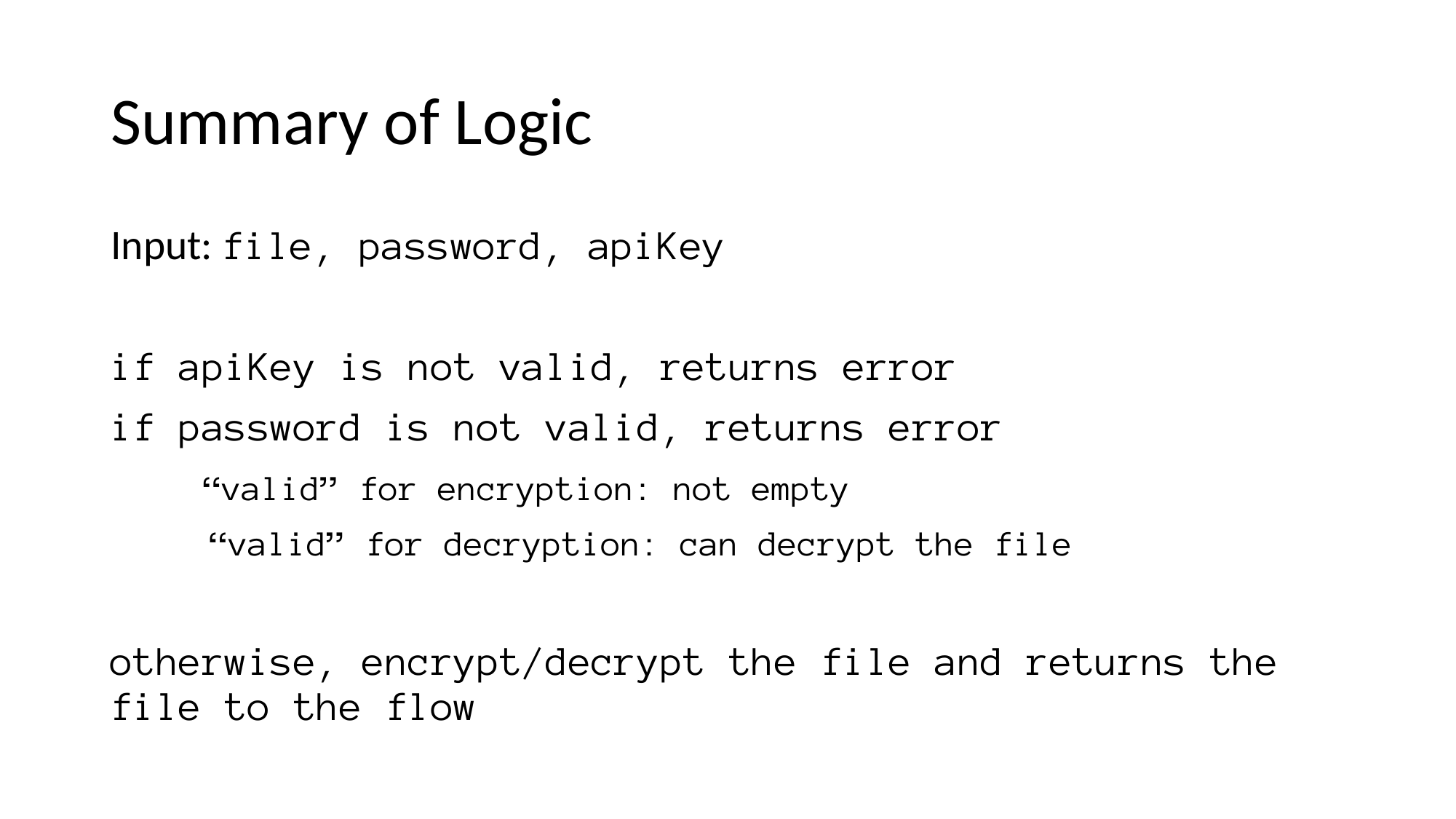

# Summary of Logic
Input: file, password, apiKey

if apiKey is not valid, returns error
if password is not valid, returns error
    “valid” for encryption: not empty
     “valid” for decryption: can decrypt the file

otherwise, encrypt/decrypt the file and returns the file to the flow